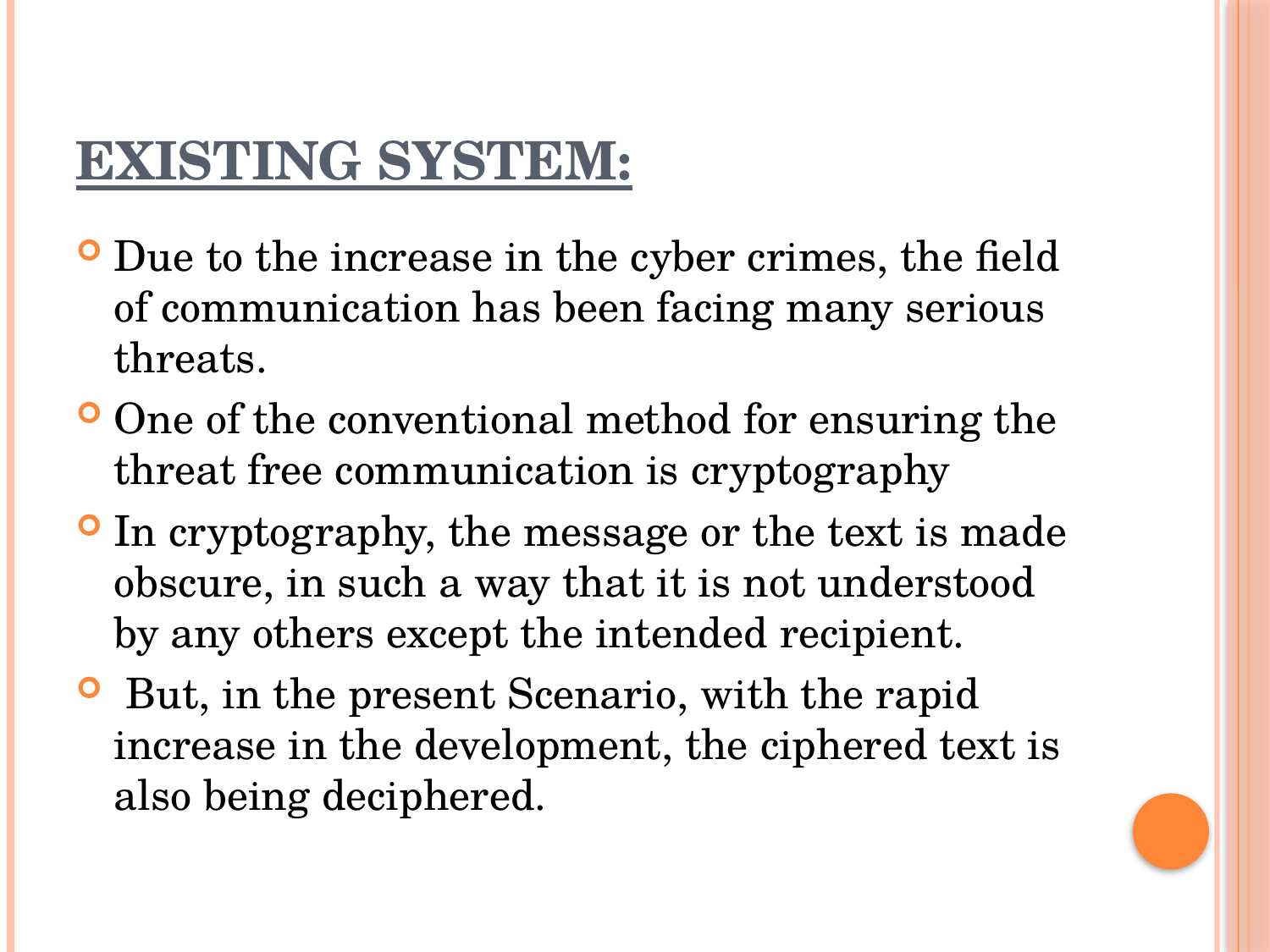

# Existing System:
Due to the increase in the cyber crimes, the field of communication has been facing many serious threats.
One of the conventional method for ensuring the threat free communication is cryptography
In cryptography, the message or the text is made obscure, in such a way that it is not understood by any others except the intended recipient.
 But, in the present Scenario, with the rapid increase in the development, the ciphered text is also being deciphered.